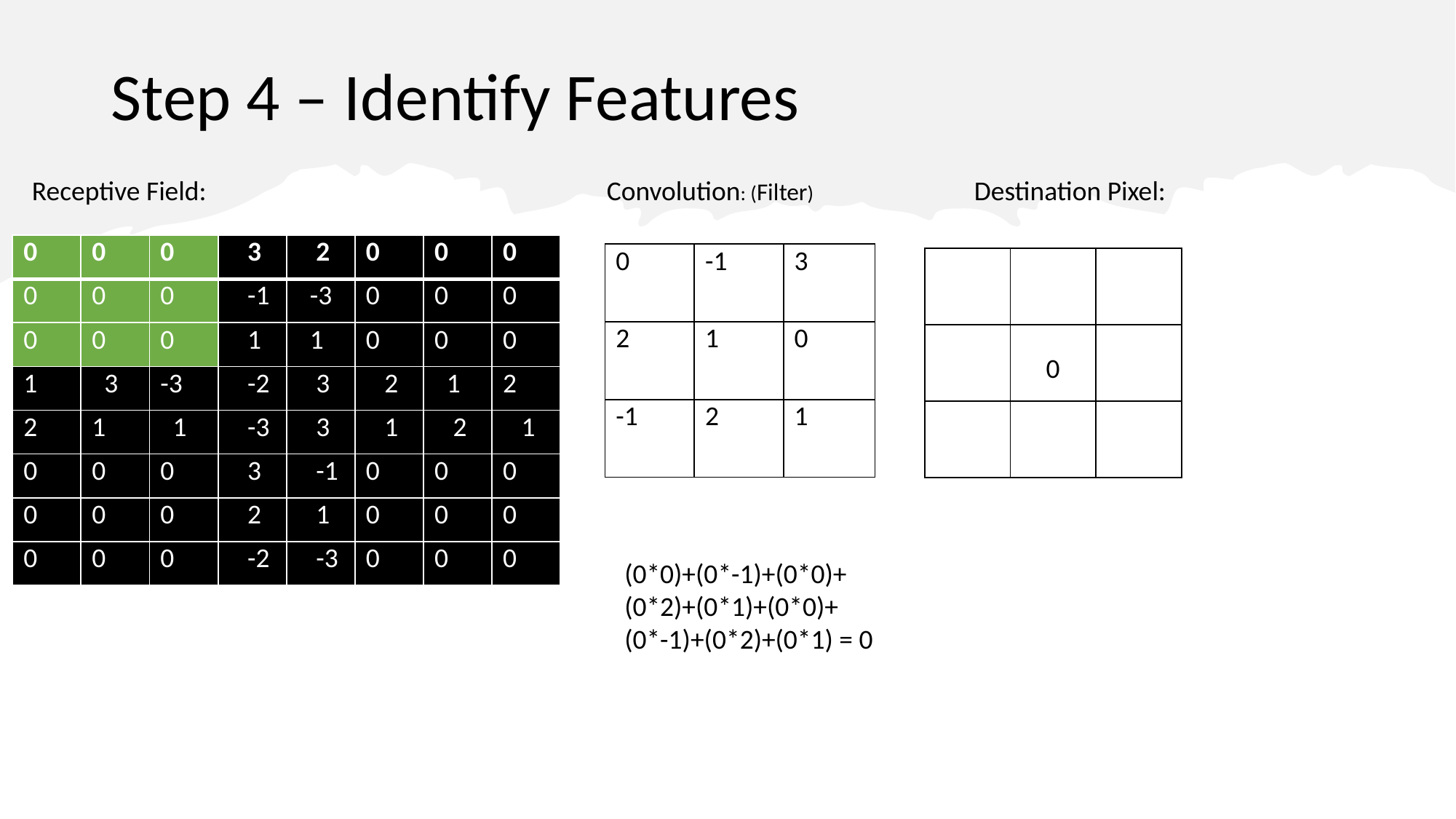

Step 4 – Identify Features
Receptive Field:                                                                                        Convolution: (Filter)                                   Destination Pixel:

| 0 | 0 | 0 | 3 | 2 | 0 | 0 | 0 |
| --- | --- | --- | --- | --- | --- | --- | --- |
| 0 | 0 | 0 | -1 | -3 | 0 | 0 | 0 |
| 0 | 0 | 0 | 1 | 1 | 0 | 0 | 0 |
| 1 | 3 | -3 | -2 | 3 | 2 | 1 | 2 |
| 2 | 1 | 1 | -3 | 3 | 1 | 2 | 1 |
| 0 | 0 | 0 | 3 | -1 | 0 | 0 | 0 |
| 0 | 0 | 0 | 2 | 1 | 0 | 0 | 0 |
| 0 | 0 | 0 | -2 | -3 | 0 | 0 | 0 |
| 0 | -1 | 3 |
| --- | --- | --- |
| 2 | 1 | 0 |
| -1 | 2 | 1 |
|  |  |  |
| --- | --- | --- |
|  | 0 |  |
|  |  |  |
(0*0)+(0*-1)+(0*0)+
(0*2)+(0*1)+(0*0)+
(0*-1)+(0*2)+(0*1) = 0